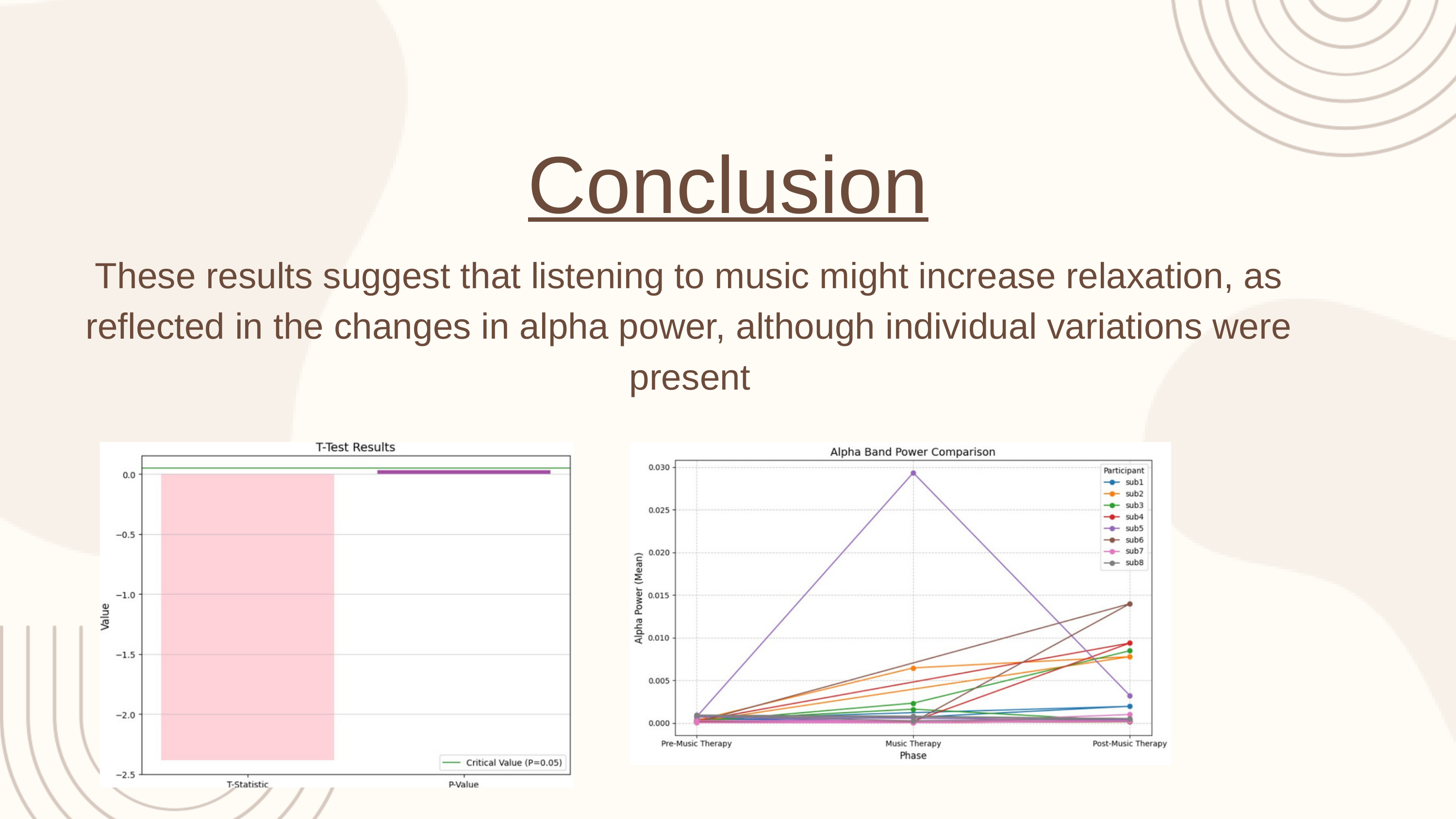

Conclusion
These results suggest that listening to music might increase relaxation, as reflected in the changes in alpha power, although individual variations were present